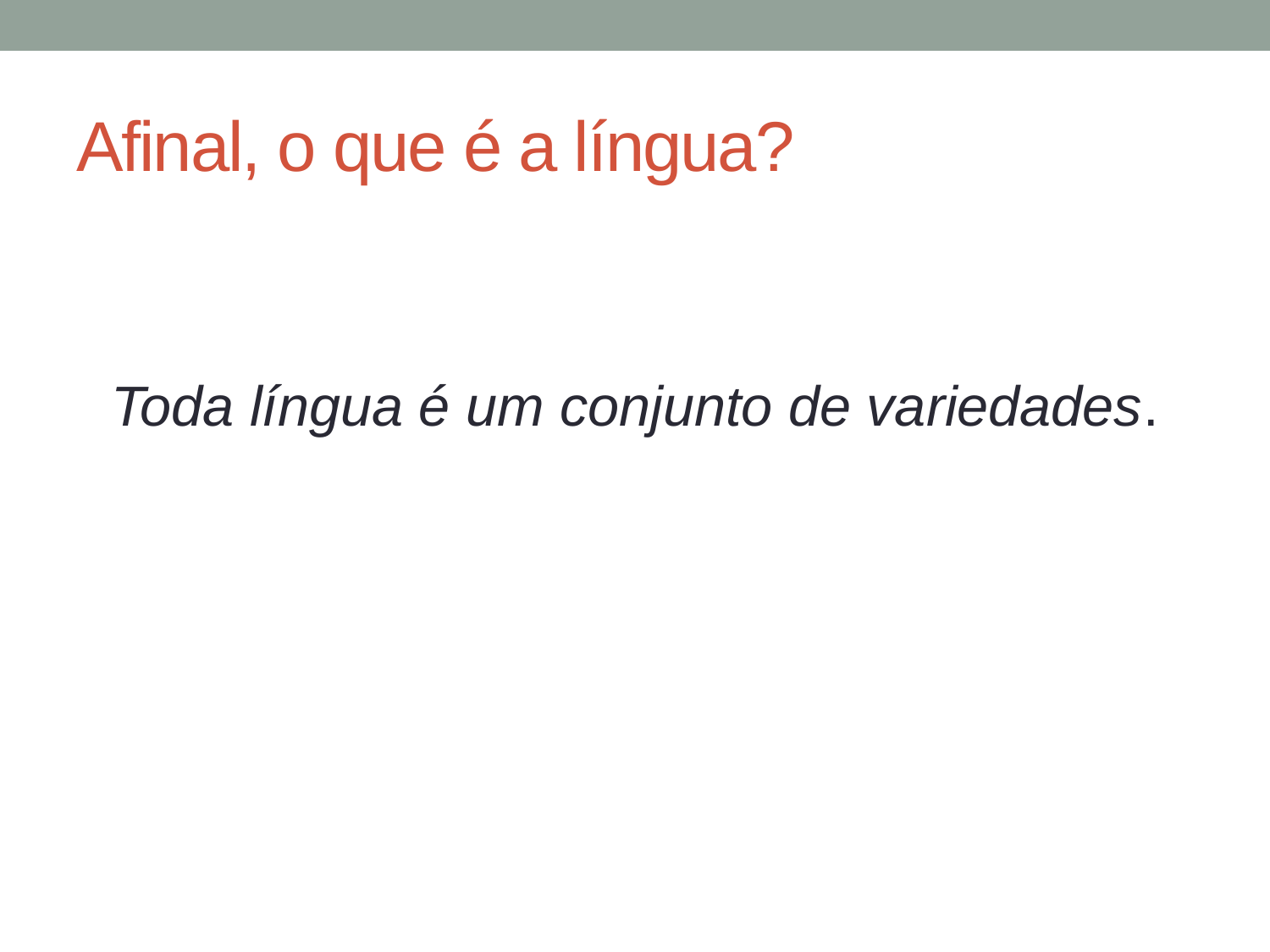

# Afinal, o que é a língua?

Toda língua é um conjunto de variedades.